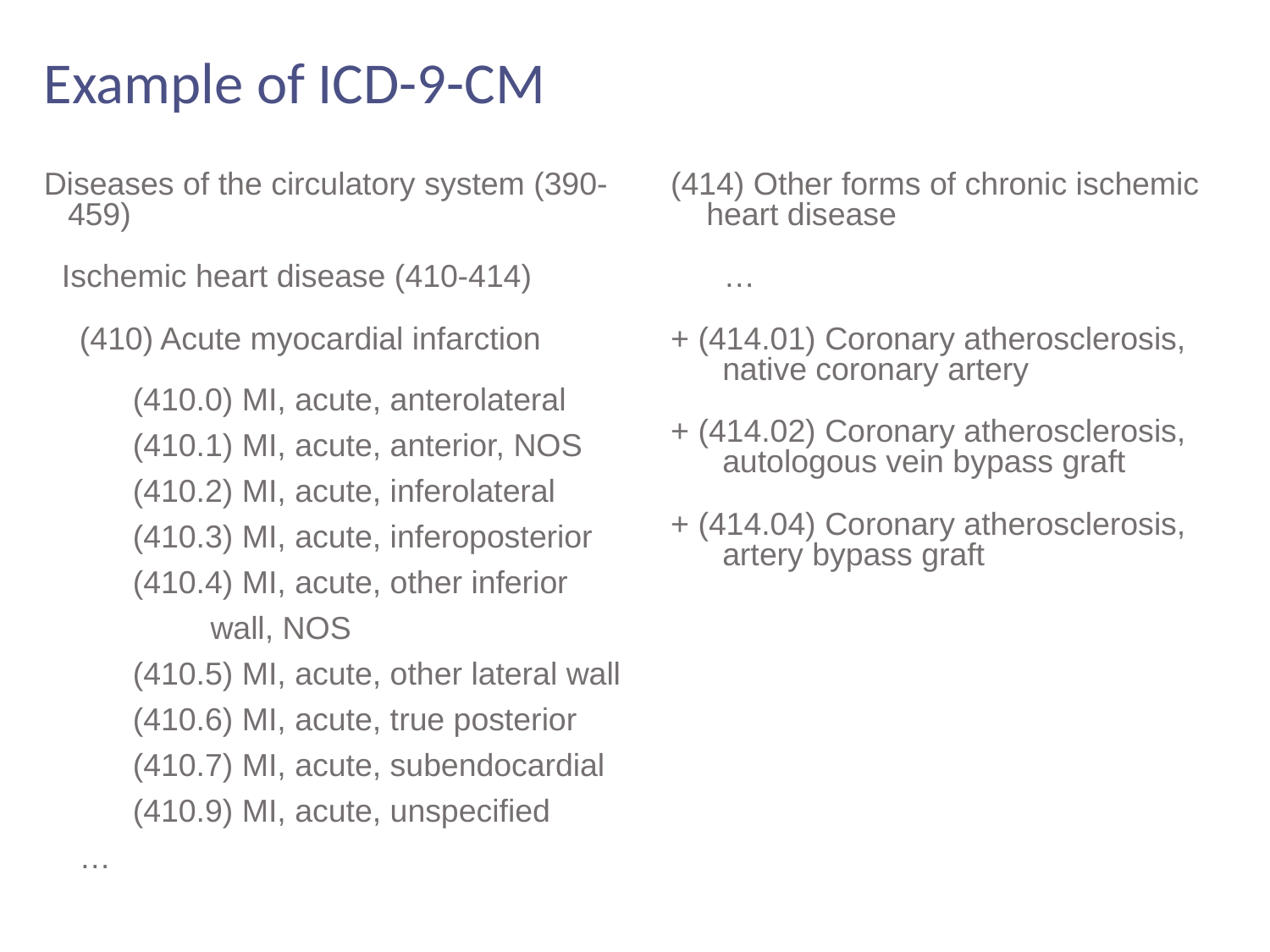

# Example of ICD-9-CM
Diseases of the circulatory system (390-459)
  Ischemic heart disease (410-414)
    (410) Acute myocardial infarction
          (410.0) MI, acute, anterolateral
          (410.1) MI, acute, anterior, NOS
          (410.2) MI, acute, inferolateral
          (410.3) MI, acute, inferoposterior
          (410.4) MI, acute, other inferior wall, NOS
          (410.5) MI, acute, other lateral wall
          (410.6) MI, acute, true posterior
          (410.7) MI, acute, subendocardial
          (410.9) MI, acute, unspecified
    …
    (414) Other forms of chronic ischemic heart disease
          …
    + (414.01) Coronary atherosclerosis, native coronary artery
    + (414.02) Coronary atherosclerosis, autologous vein bypass graft
    + (414.04) Coronary atherosclerosis, artery bypass graft